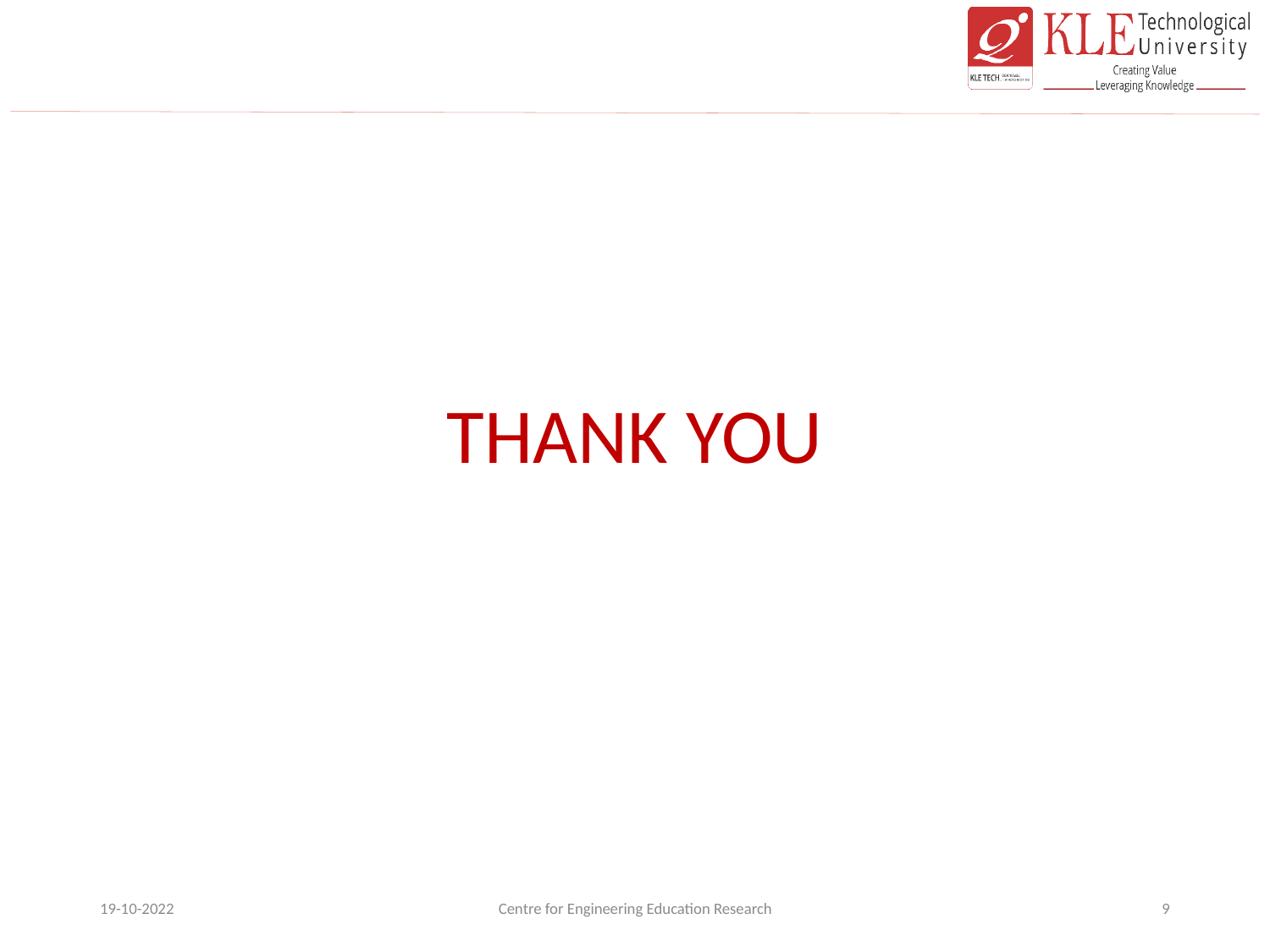

#
THANK YOU
19-10-2022
Centre for Engineering Education Research
9